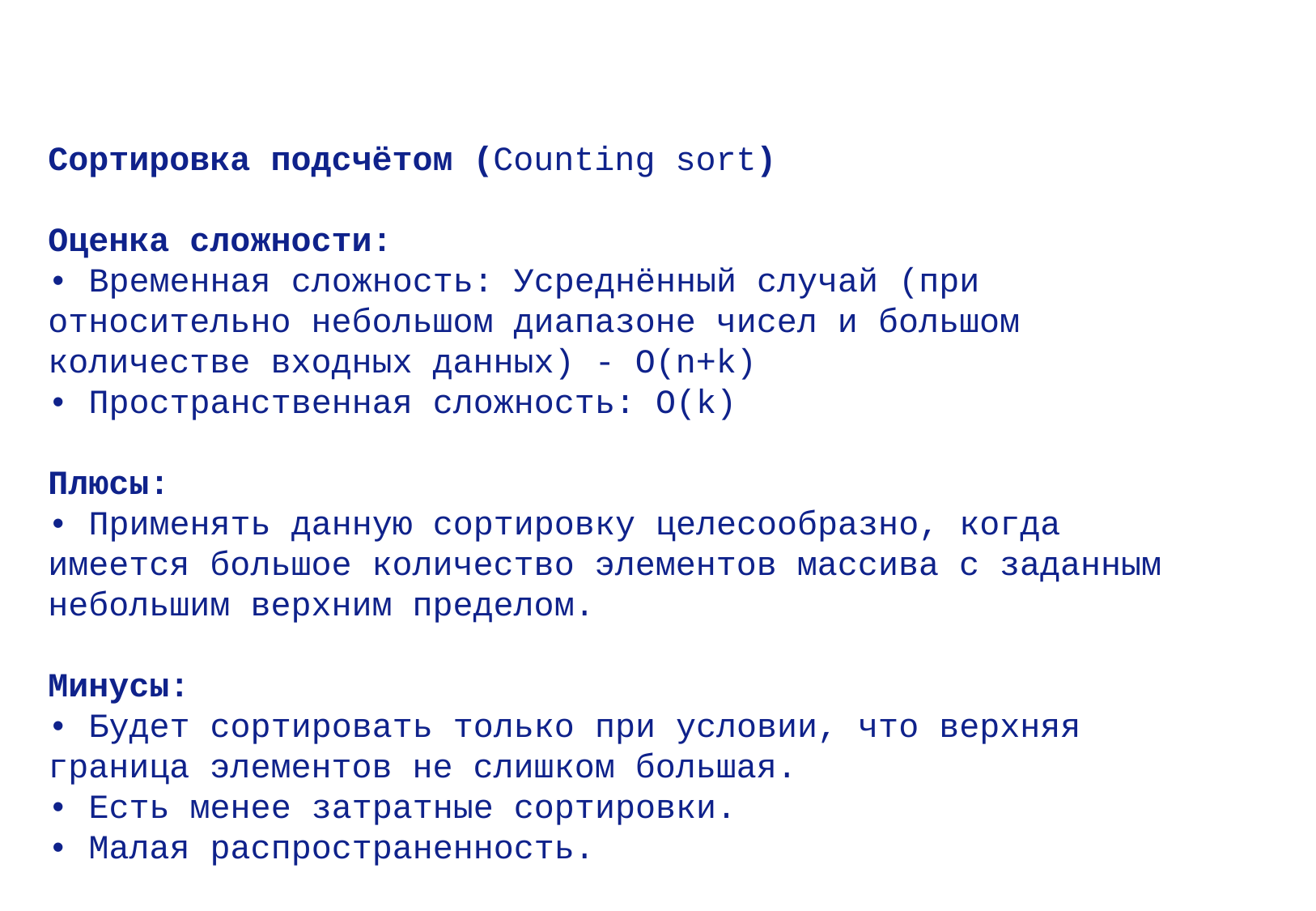

Сортировка подсчётом (Counting sort)
Оценка сложности:
• Временная сложность: Усреднённый случай (при относительно небольшом диапазоне чисел и большом количестве входных данных) - O(n+k)
• Пространственная сложность: O(k)

Плюсы:
• Применять данную сортировку целесообразно, когда имеется большое количество элементов массива с заданным небольшим верхним пределом.

Минусы:
• Будет сортировать только при условии, что верхняя граница элементов не слишком большая.
• Есть менее затратные сортировки.
• Малая распространенность.